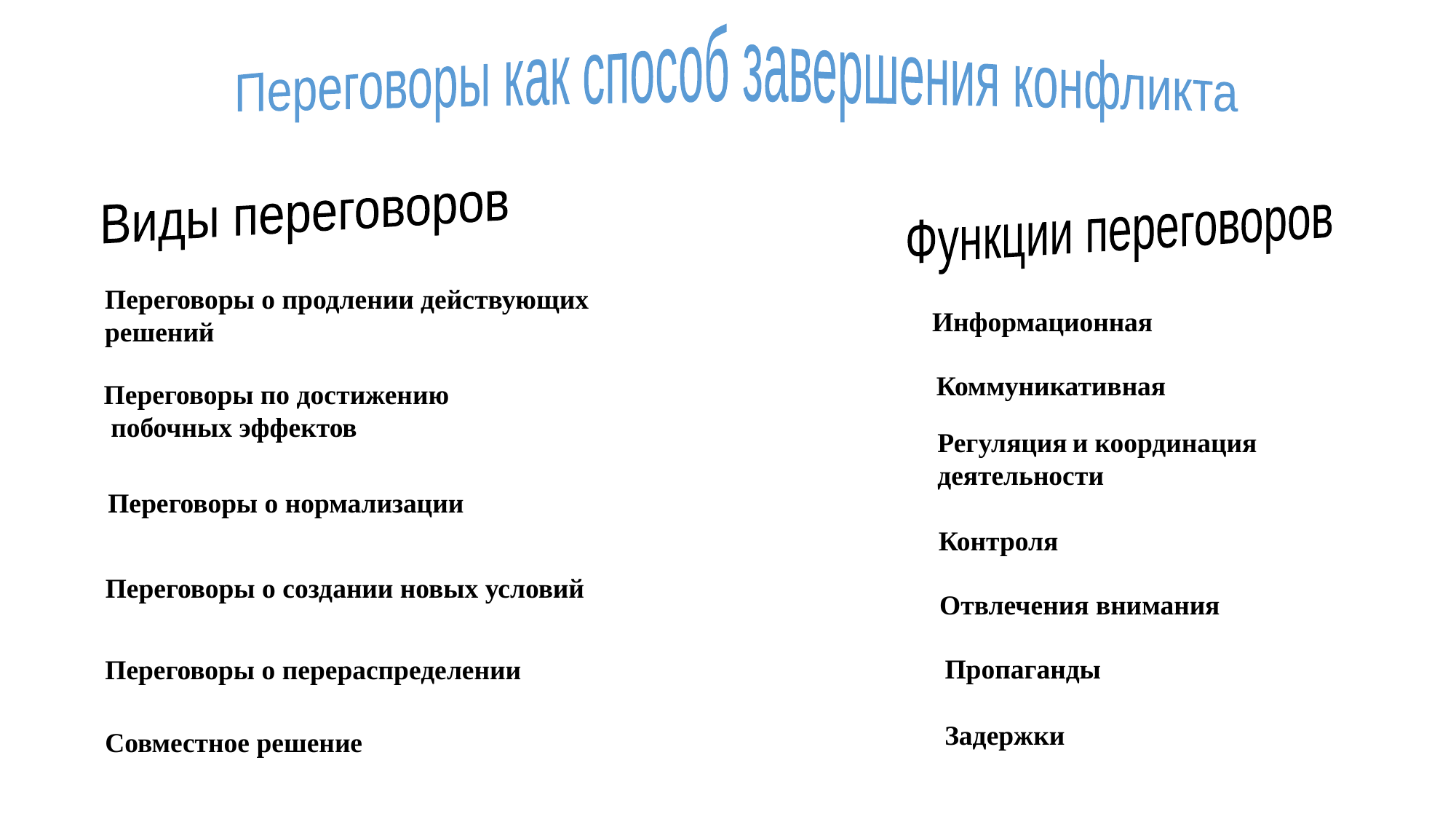

Переговоры как способ завершения конфликта
Виды переговоров
Функции переговоров
Переговоры о продлении действующих
решений
Информационная
Коммуникативная
Переговоры по достижению
 побочных эффектов
Регуляция и координация
деятельности
Переговоры о нормализации
Контроля
Переговоры о создании новых условий
Отвлечения внимания
Переговоры о перераспределении
Пропаганды
Задержки
Совместное решение